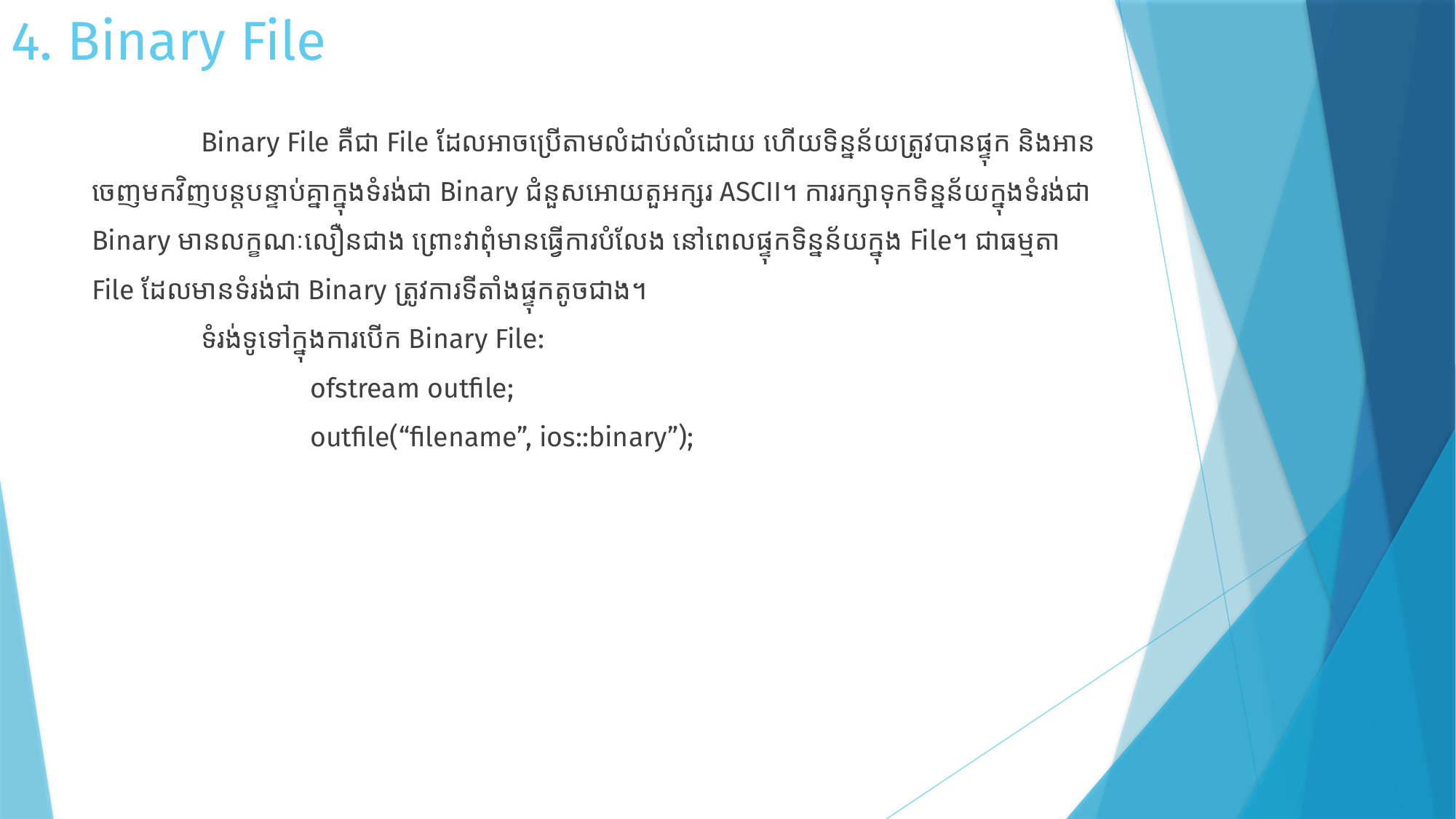

# 4. Binary File
	Binary File គឺជា File ដែលអាចប្រើតាមលំដាប់លំដោយ ហើយទិន្នន័យត្រូវបានផ្ទុក និងអានចេញមកវិញបន្តបន្ទាប់គ្នាក្នុងទំរង់ជា Binary ជំនួសអោយតួអក្សរ ASCII។ ការរក្សាទុកទិន្នន័យក្នុងទំរង់ជា Binary មានលក្ខណៈលឿនជាង ព្រោះវាពុំមានធ្វើការបំលែង នៅពេលផ្ទុកទិន្នន័យក្នុង File។ ជាធម្មតា File ដែលមានទំរង់ជា Binary ត្រូវការទីតាំងផ្ទុកតូចជាង។
	ទំរង់ទូទៅក្នុងការបើក Binary File:
		ofstream outfile;
		outfile(“filename”, ios::binary”);